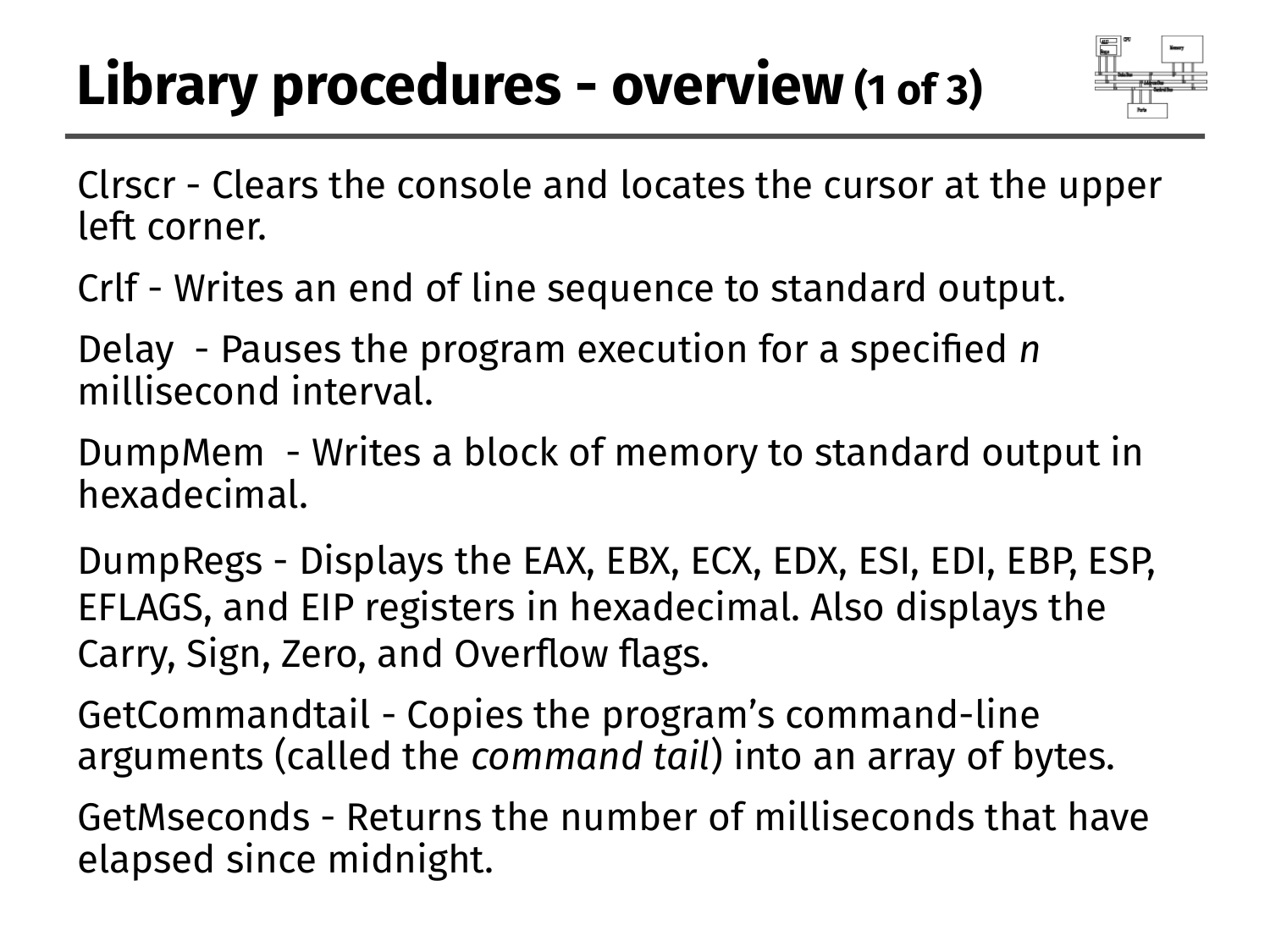

# Library procedures - overview (1 of 3)
Clrscr - Clears the console and locates the cursor at the upper left corner.
Crlf - Writes an end of line sequence to standard output.
Delay  - Pauses the program execution for a specified n millisecond interval.
DumpMem  - Writes a block of memory to standard output in hexadecimal.
DumpRegs - Displays the EAX, EBX, ECX, EDX, ESI, EDI, EBP, ESP, EFLAGS, and EIP registers in hexadecimal. Also displays the Carry, Sign, Zero, and Overflow flags.
GetCommandtail - Copies the program’s command-line arguments (called the command tail) into an array of bytes.
GetMseconds - Returns the number of milliseconds that have elapsed since midnight.